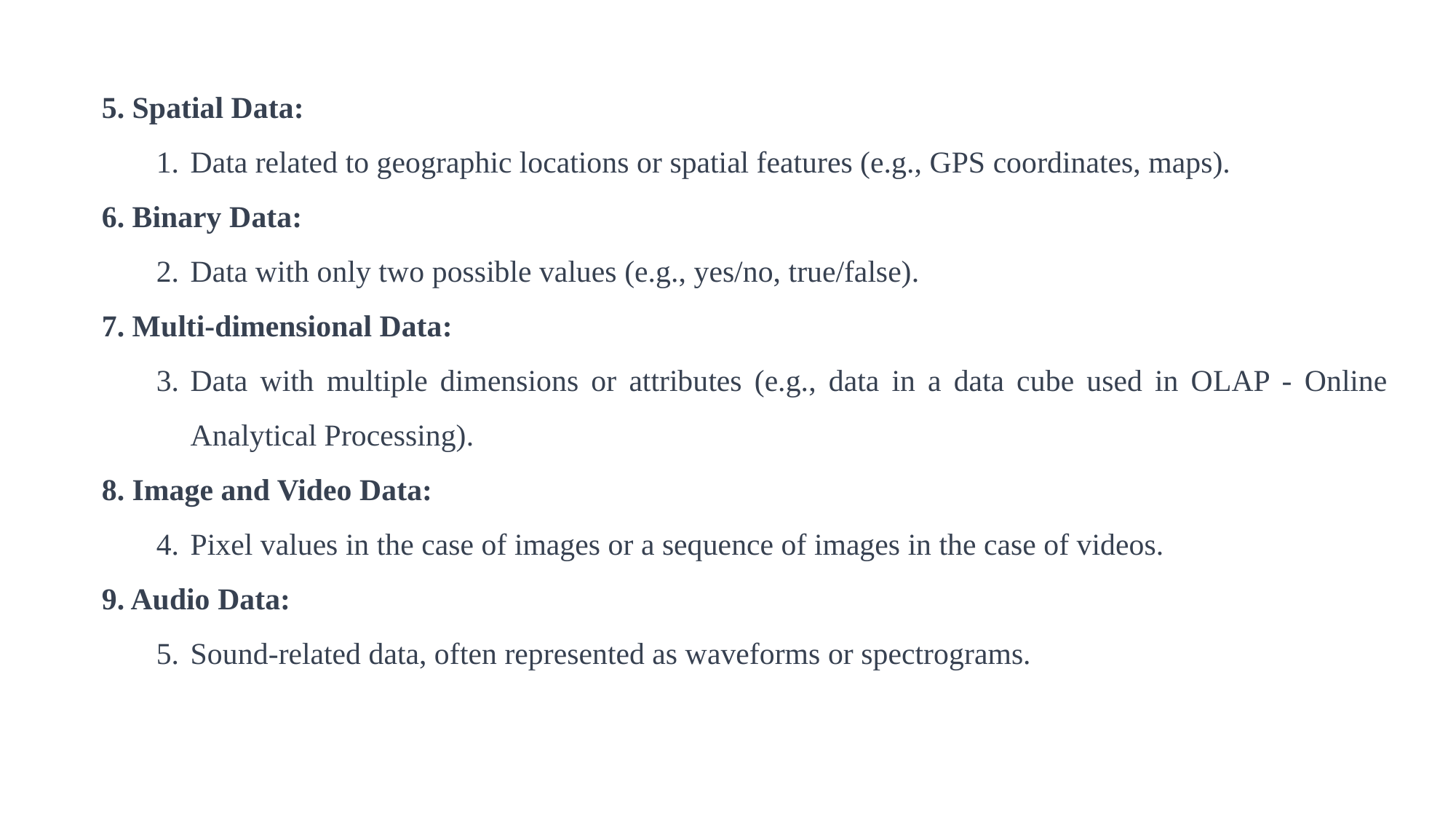

5. Spatial Data:
Data related to geographic locations or spatial features (e.g., GPS coordinates, maps).
6. Binary Data:
Data with only two possible values (e.g., yes/no, true/false).
7. Multi-dimensional Data:
Data with multiple dimensions or attributes (e.g., data in a data cube used in OLAP - Online Analytical Processing).
8. Image and Video Data:
Pixel values in the case of images or a sequence of images in the case of videos.
9. Audio Data:
Sound-related data, often represented as waveforms or spectrograms.